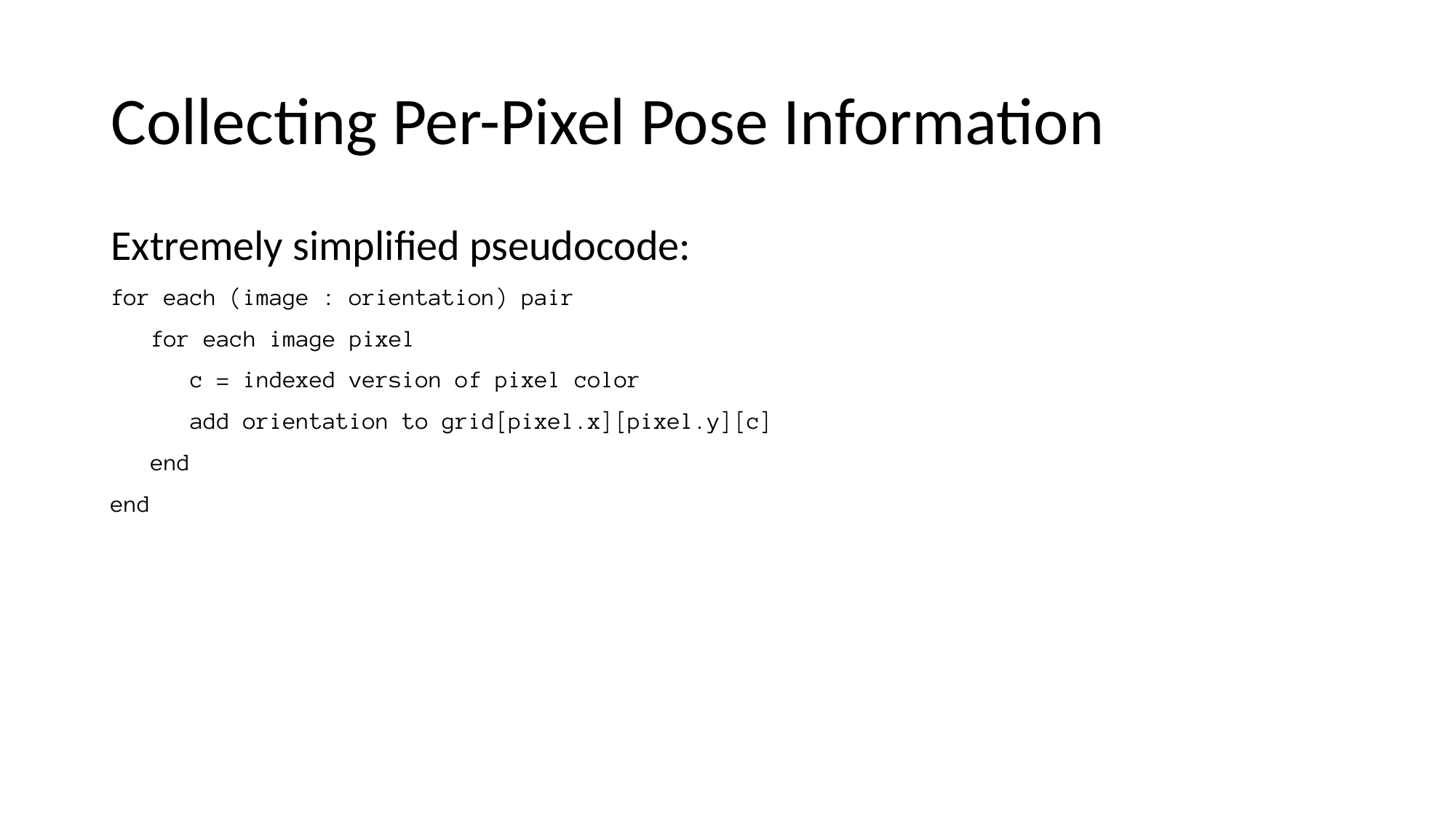

# Collecting Per-Pixel Pose Information
Extremely simplified pseudocode:
for each (image : orientation) pair
   for each image pixel
      c = indexed version of pixel color
      add orientation to grid[pixel.x][pixel.y][c]
   end
end